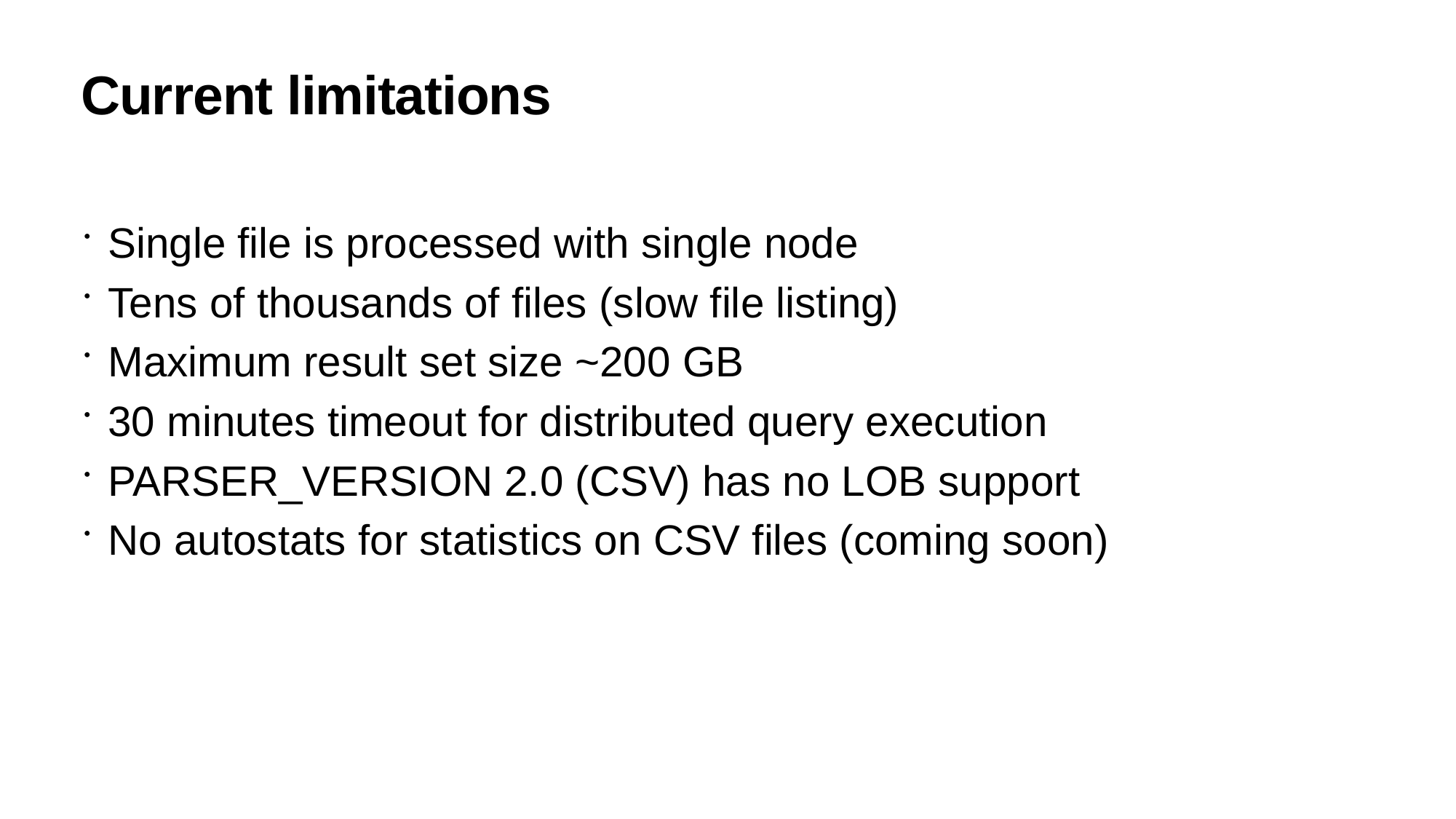

# Current limitations
Single file is processed with single node
Tens of thousands of files (slow file listing)
Maximum result set size ~200 GB
30 minutes timeout for distributed query execution
PARSER_VERSION 2.0 (CSV) has no LOB support
No autostats for statistics on CSV files (coming soon)